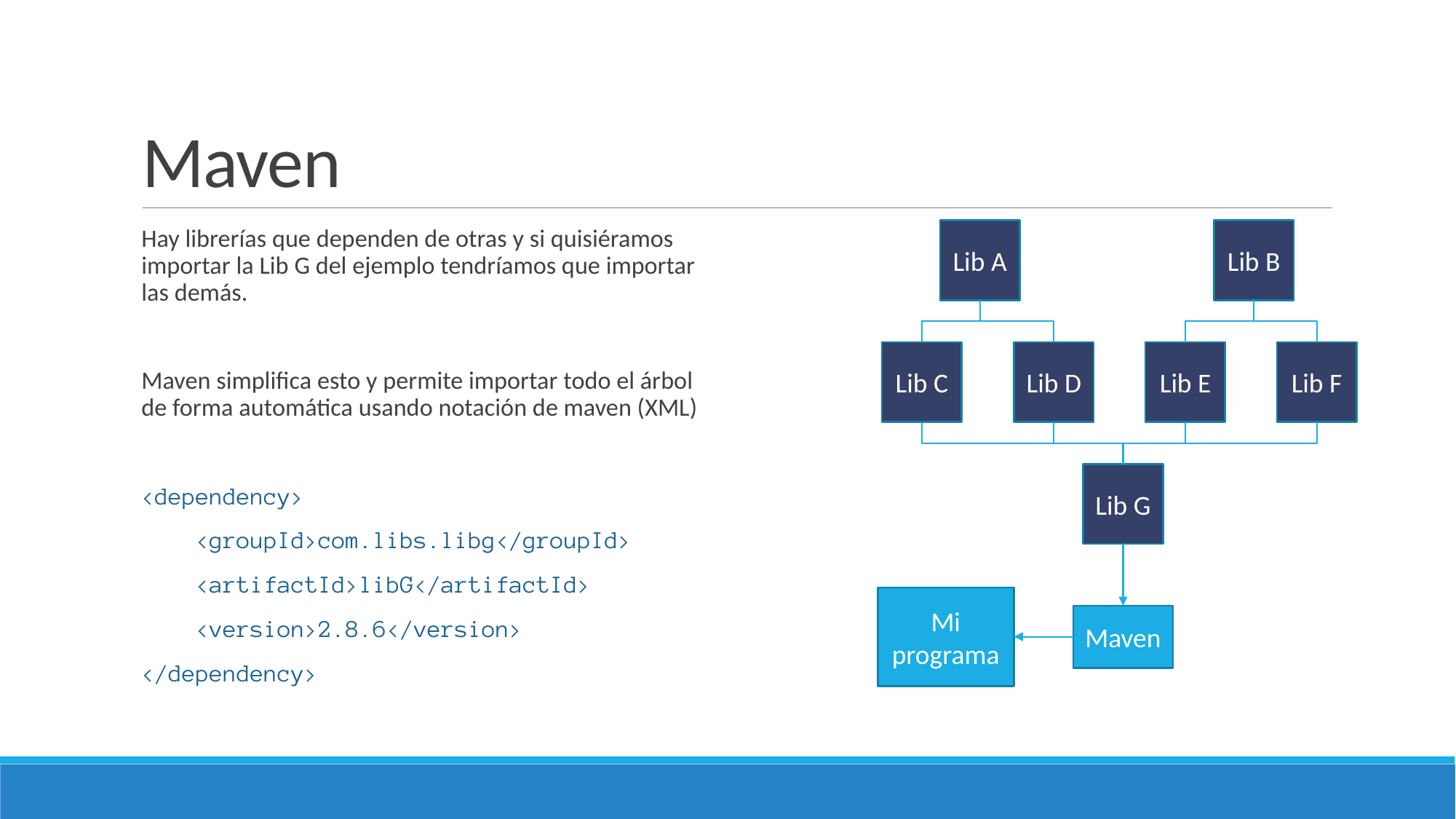

# Maven
Hay librerías que dependen de otras y si quisiéramos importar la Lib G del ejemplo tendríamos que importar las demás.

Maven simplifica esto y permite importar todo el árbol de forma automática usando notación de maven (XML)

<dependency>
    <groupId>com.libs.libg</groupId>
    <artifactId>libG</artifactId>
    <version>2.8.6</version>
</dependency>

Lib A
Lib B
Lib C
Lib D
Lib E
Lib F
Lib G
Mi programa
Maven